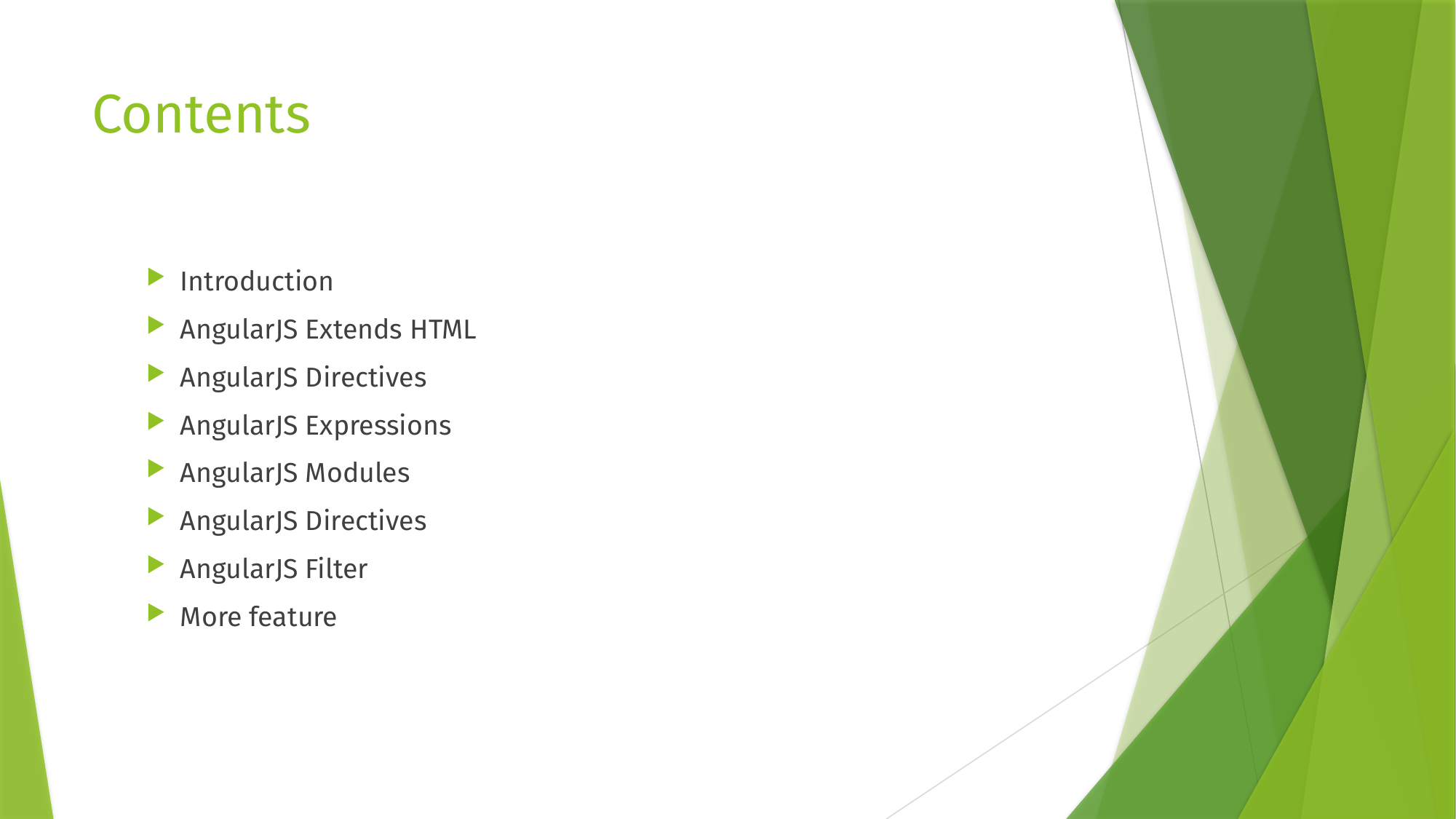

# Contents
Introduction
AngularJS Extends HTML
AngularJS Directives
AngularJS Expressions
AngularJS Modules
AngularJS Directives
AngularJS Filter
More feature